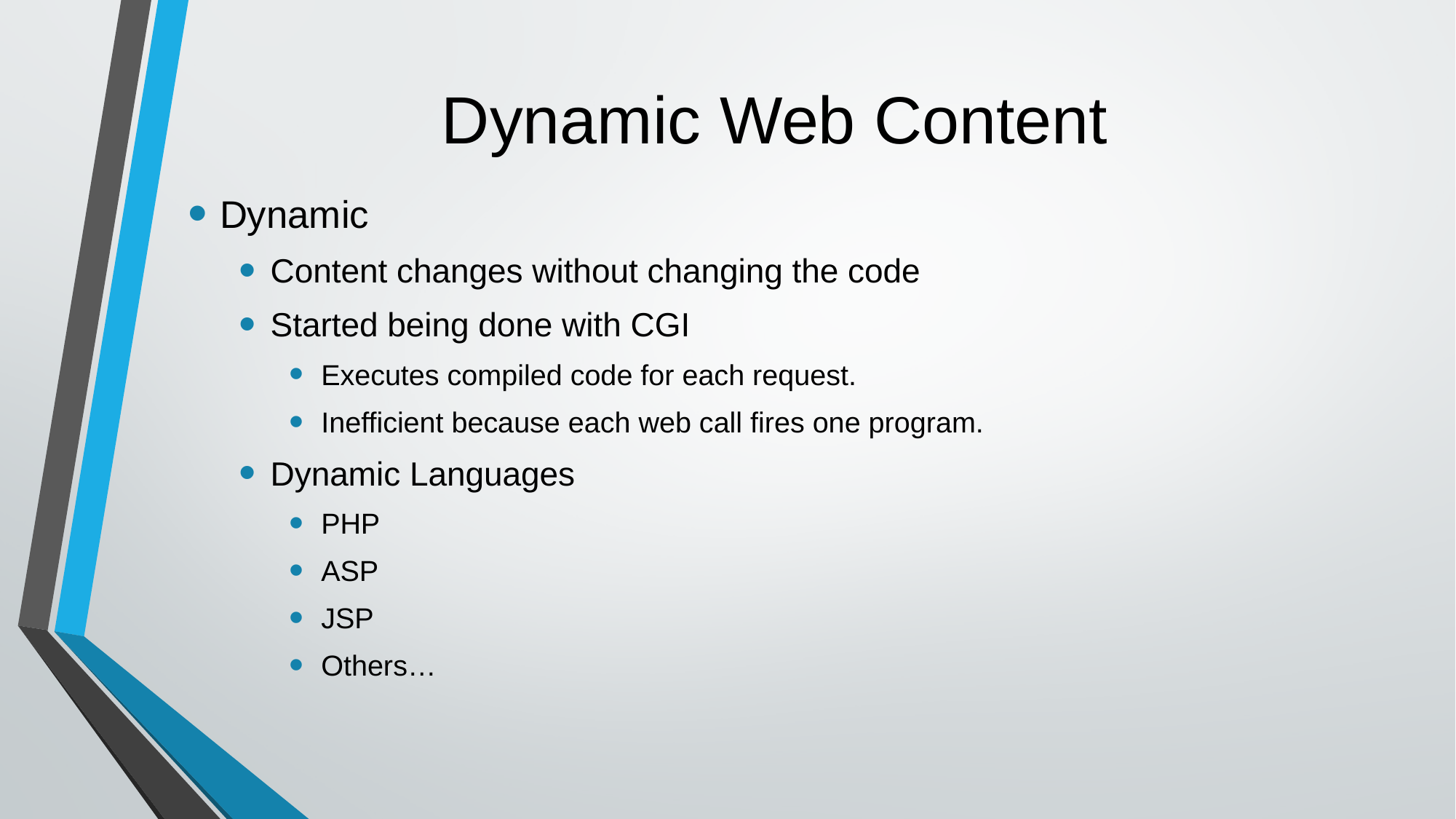

# Dynamic Web Content
Dynamic
Content changes without changing the code
Started being done with CGI
Executes compiled code for each request.
Inefficient because each web call fires one program.
Dynamic Languages
PHP
ASP
JSP
Others…